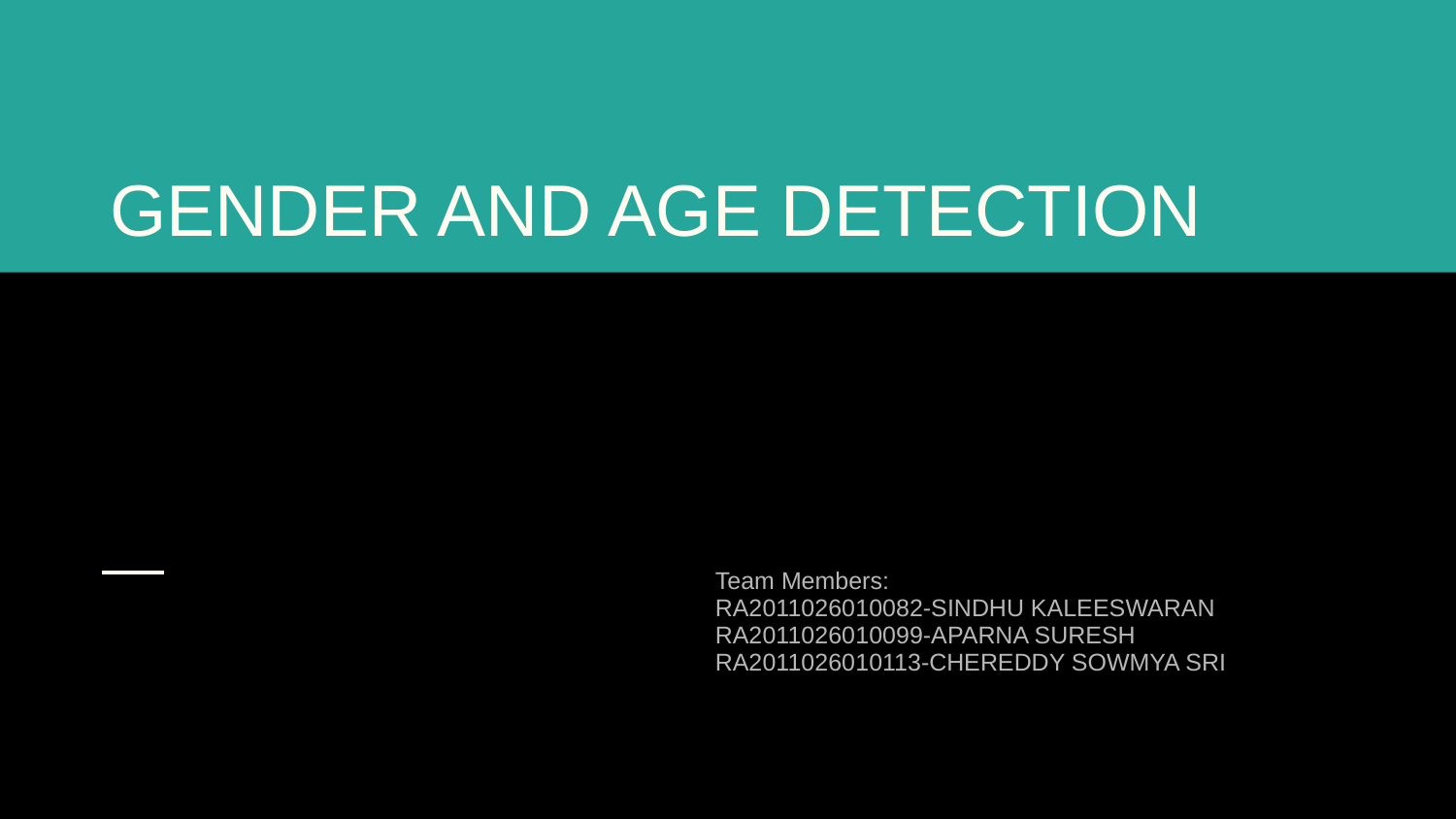

# GENDER AND AGE DETECTION
Team Members:
RA2011026010082-SINDHU KALEESWARAN
RA2011026010099-APARNA SURESH
RA2011026010113-CHEREDDY SOWMYA SRI